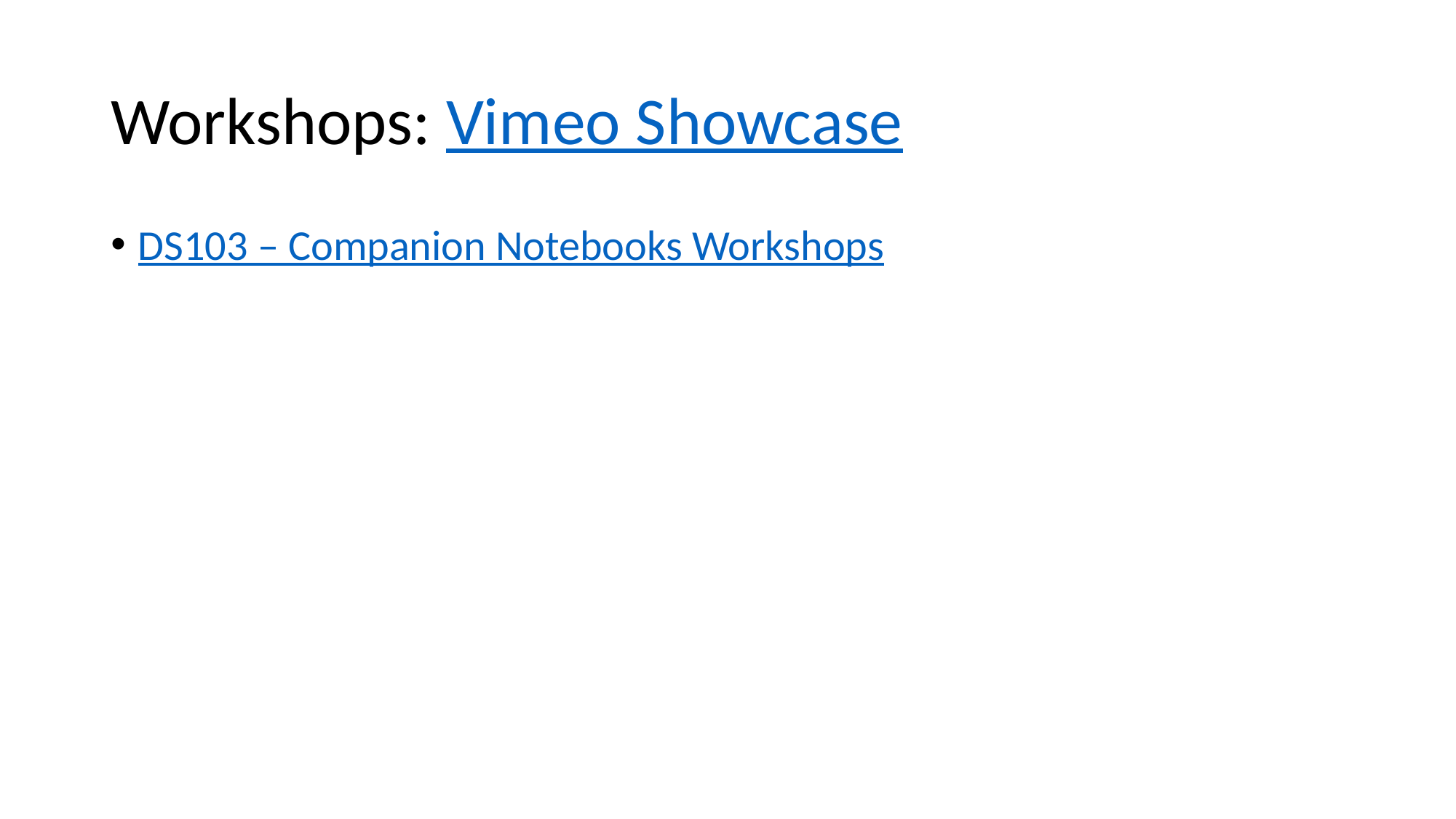

# Workshops: Vimeo Showcase
DS103 – Companion Notebooks Workshops